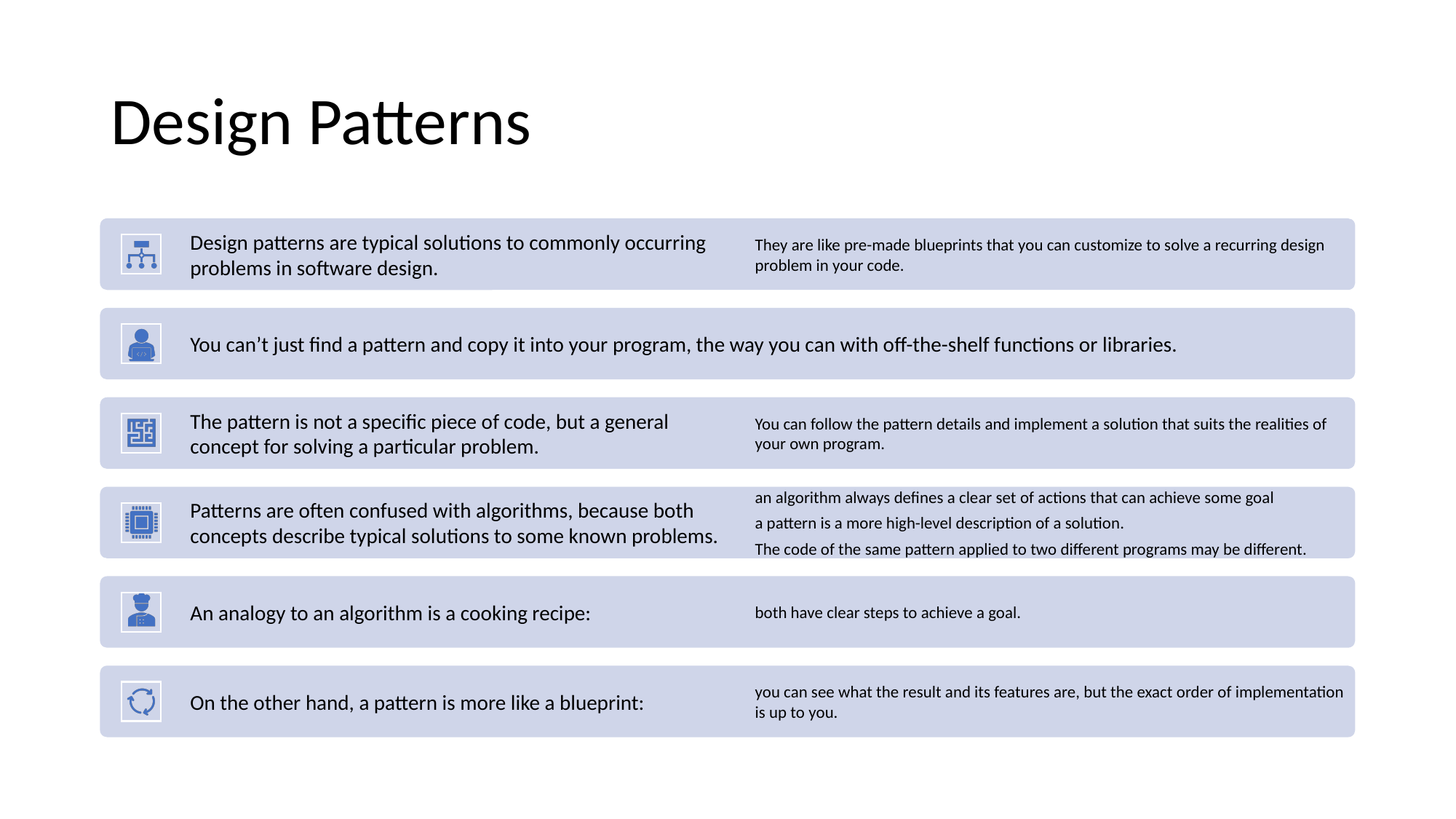

# Design Patterns
Design patterns are typical solutions to commonly occurring problems in software design.
They are like pre-made blueprints that you can customize to solve a recurring design problem in your code.
You can’t just find a pattern and copy it into your program, the way you can with off-the-shelf functions or libraries.
The pattern is not a specific piece of code, but a general concept for solving a particular problem.
You can follow the pattern details and implement a solution that suits the realities of your own program.
Patterns are often confused with algorithms, because both concepts describe typical solutions to some known problems.
an algorithm always defines a clear set of actions that can achieve some goal
a pattern is a more high-level description of a solution.
The code of the same pattern applied to two different programs may be different.
An analogy to an algorithm is a cooking recipe:
both have clear steps to achieve a goal.
On the other hand, a pattern is more like a blueprint:
you can see what the result and its features are, but the exact order of implementation is up to you.